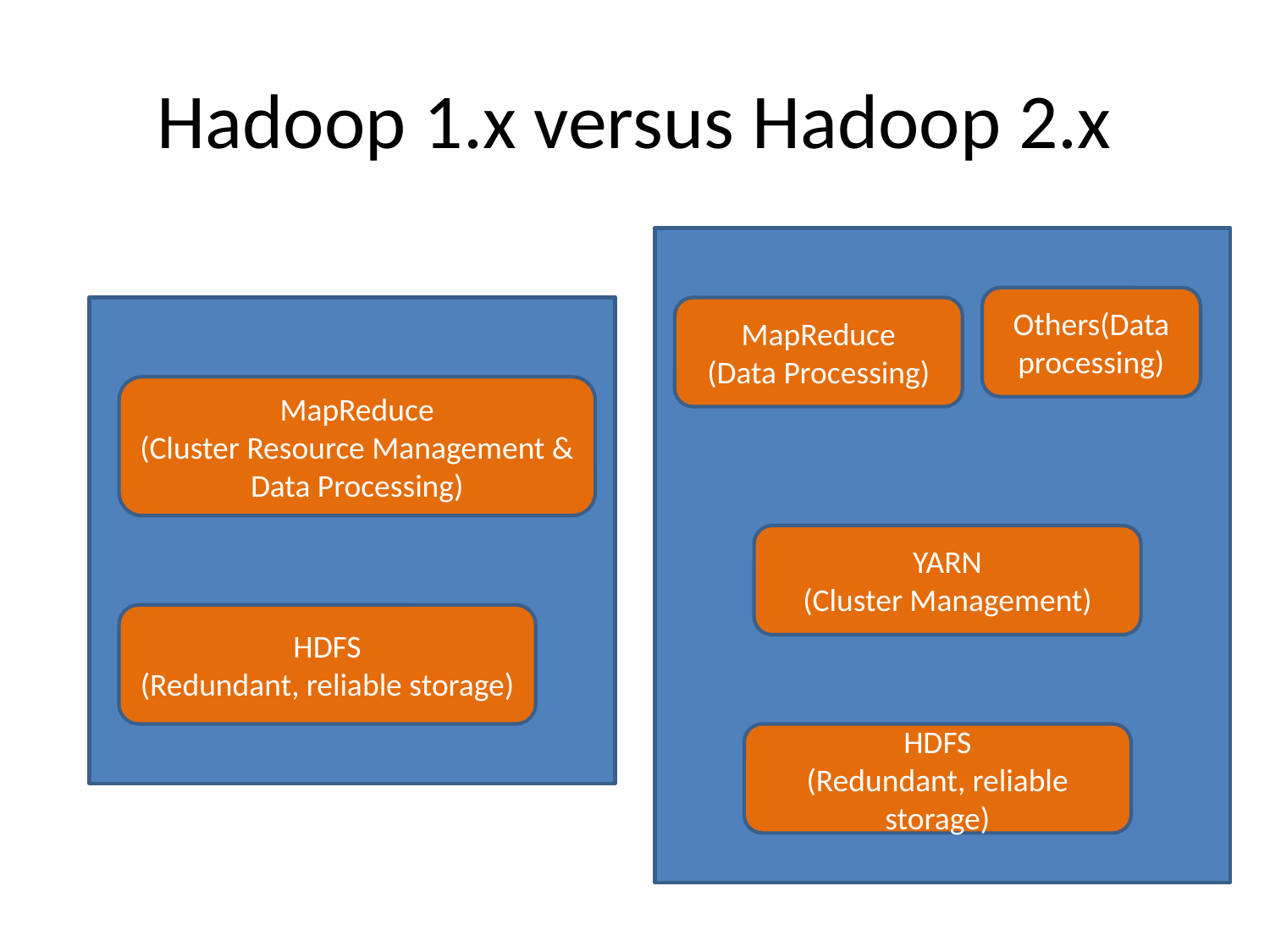

# Hadoop 1.x versus Hadoop 2.x

Others(Data processing)
MapReduce
(Data Processing)
YARN
(Cluster Management)
HDFS
(Redundant, reliable storage)

MapReduce
(Cluster Resource Management & Data Processing)
HDFS
(Redundant, reliable storage)